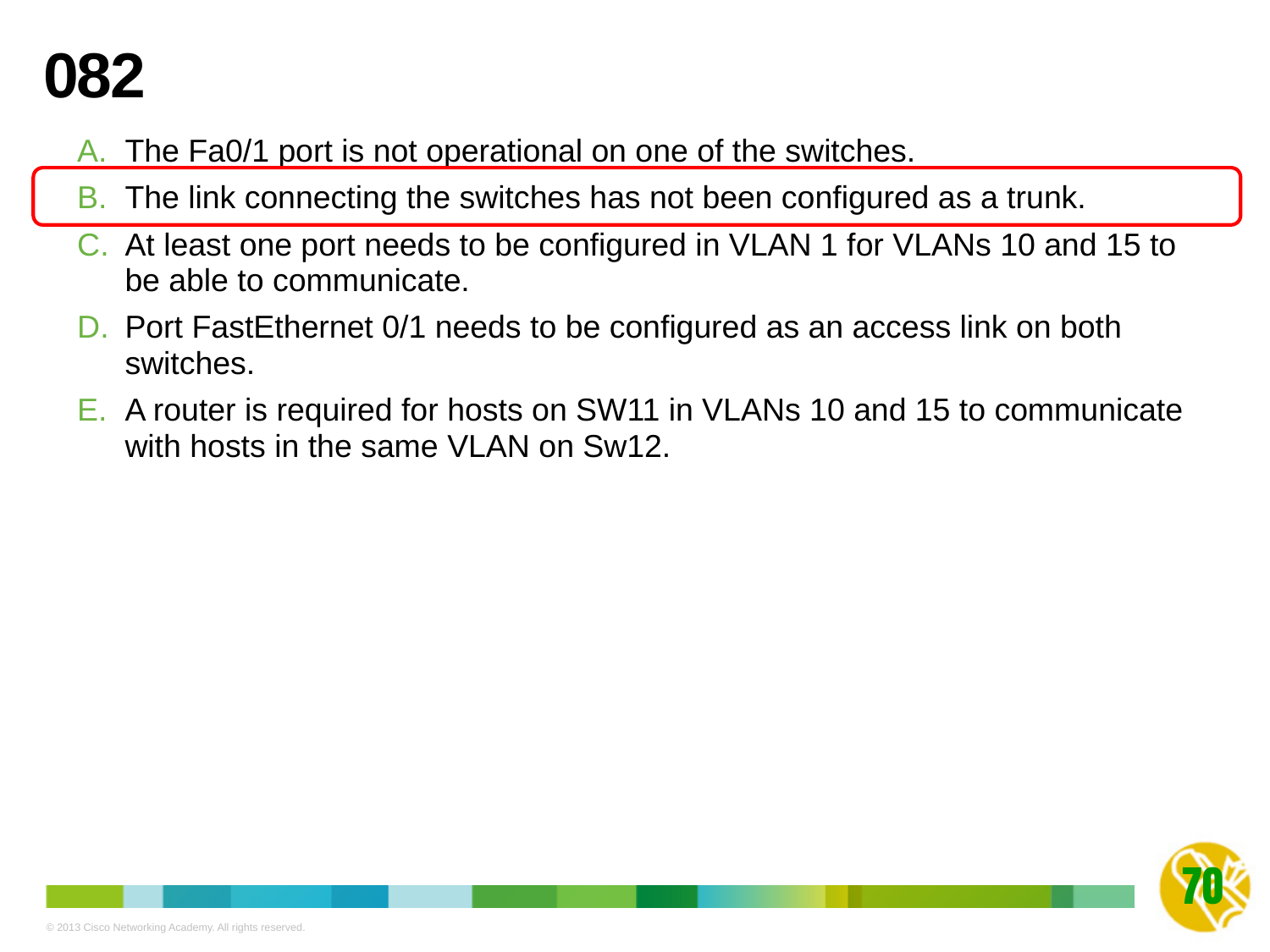

# 082
The Fa0/1 port is not operational on one of the switches.
The link connecting the switches has not been configured as a trunk.
At least one port needs to be configured in VLAN 1 for VLANs 10 and 15 to be able to communicate.
Port FastEthernet 0/1 needs to be configured as an access link on both switches.
A router is required for hosts on SW11 in VLANs 10 and 15 to communicate with hosts in the same VLAN on Sw12.